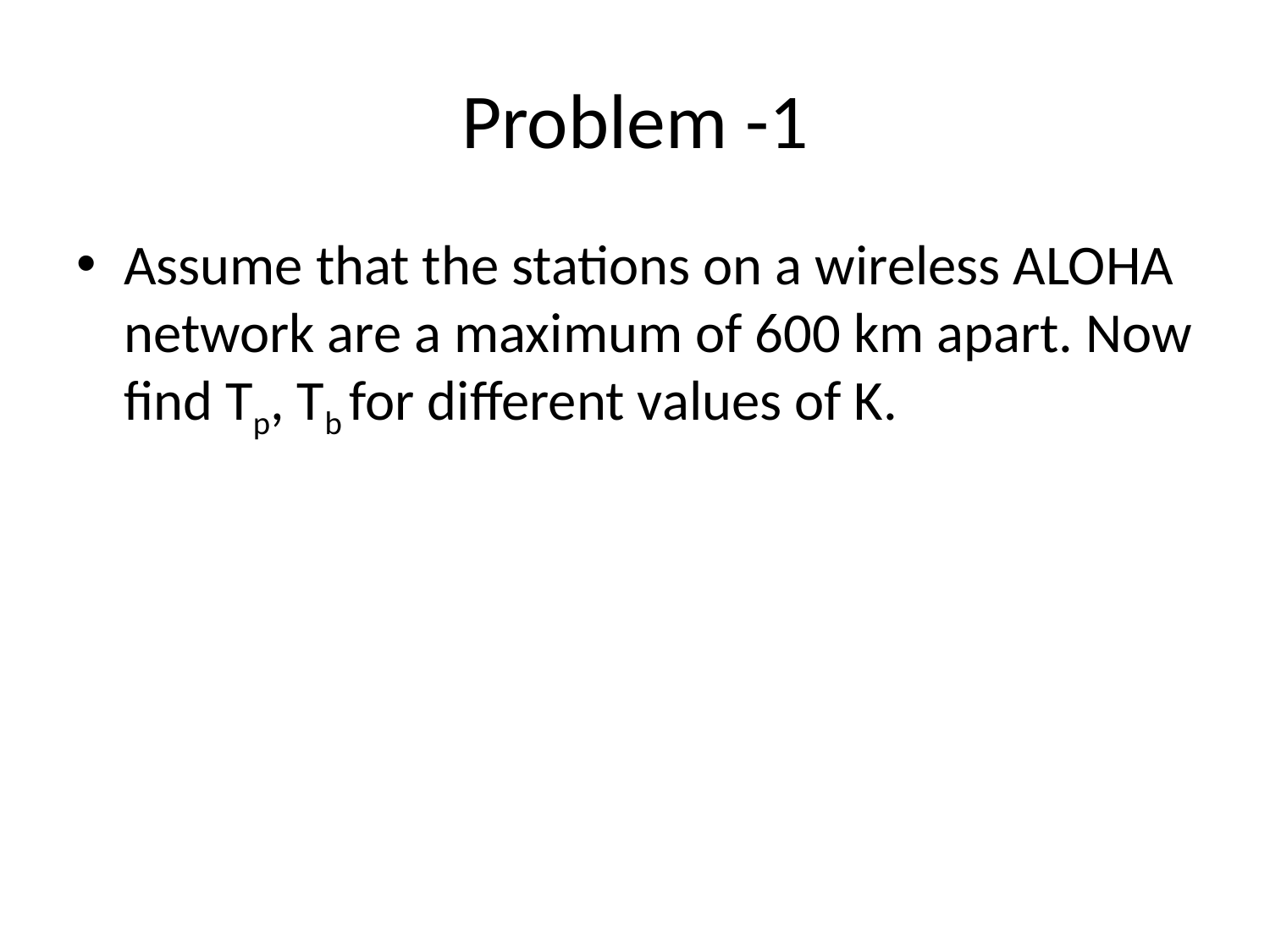

# Problem -1
Assume that the stations on a wireless ALOHA network are a maximum of 600 km apart. Now find Tp, Tb for different values of K.